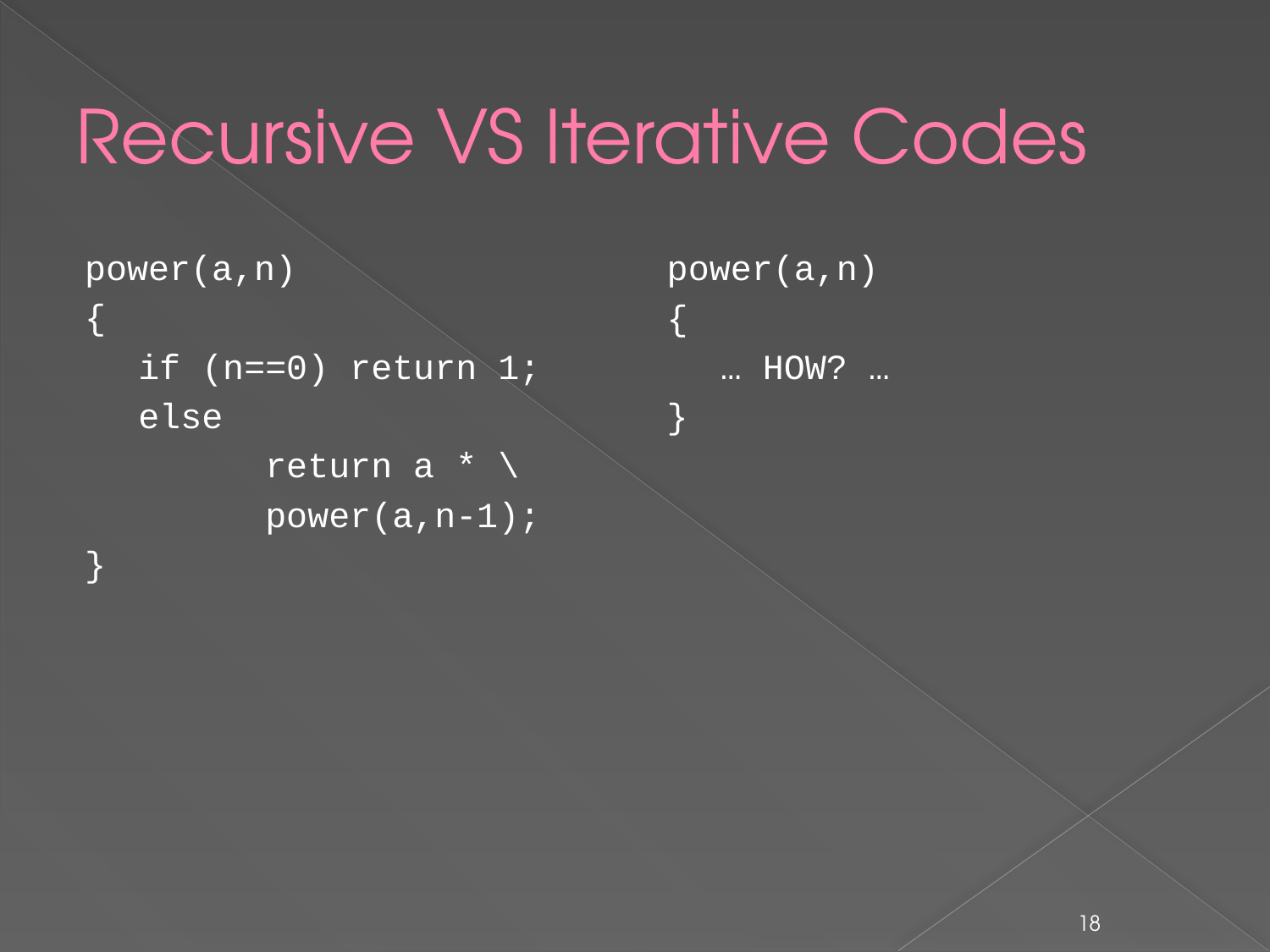

# Recursive VS Iterative Codes
power(a,n)
{
	if (n==0) return 1;
	else
		return a * \
		power(a,n-1);
}
power(a,n)
{
	… HOW? …
}
18